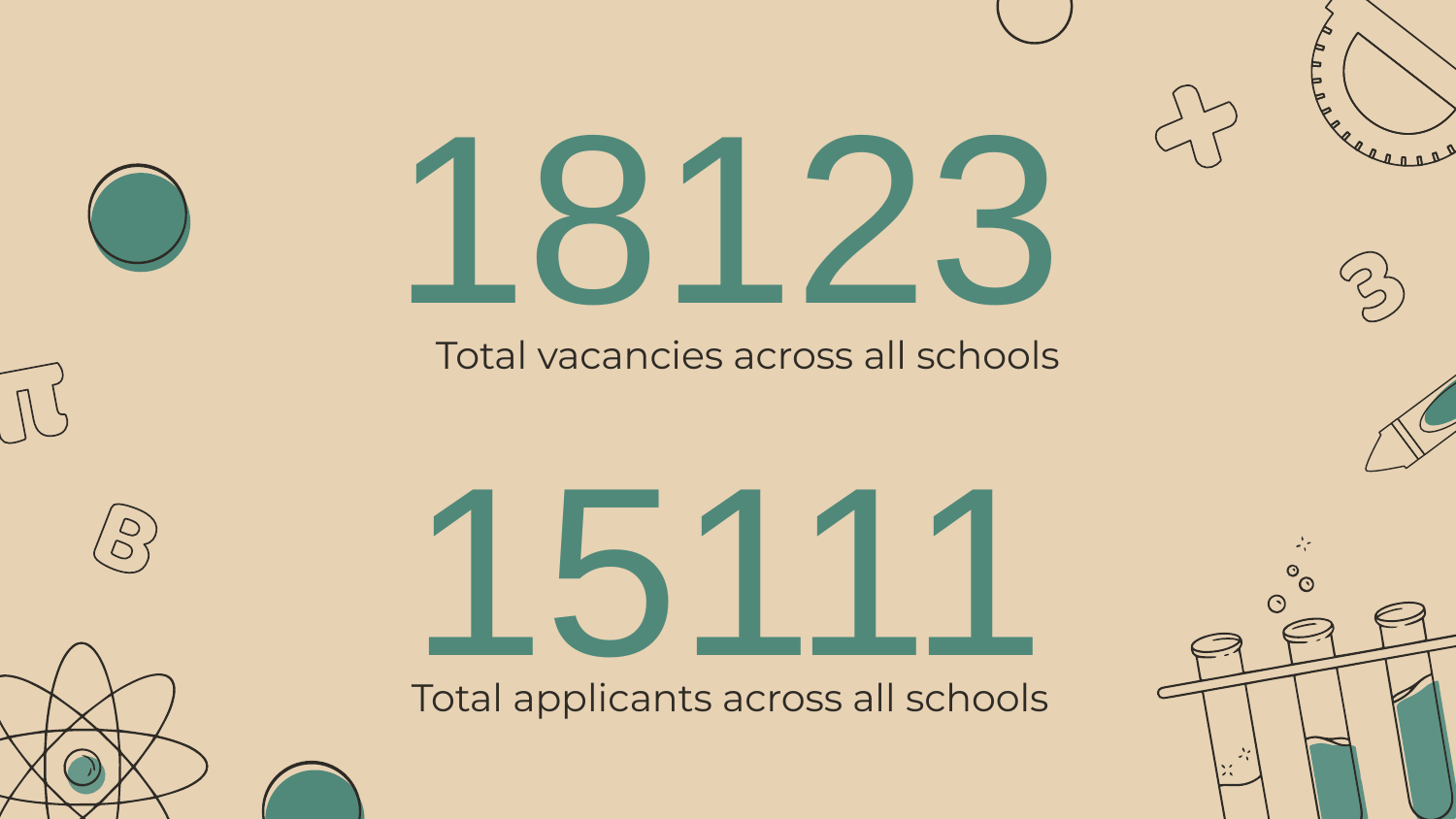

# 18123
Total vacancies across all schools
15111
Total applicants across all schools